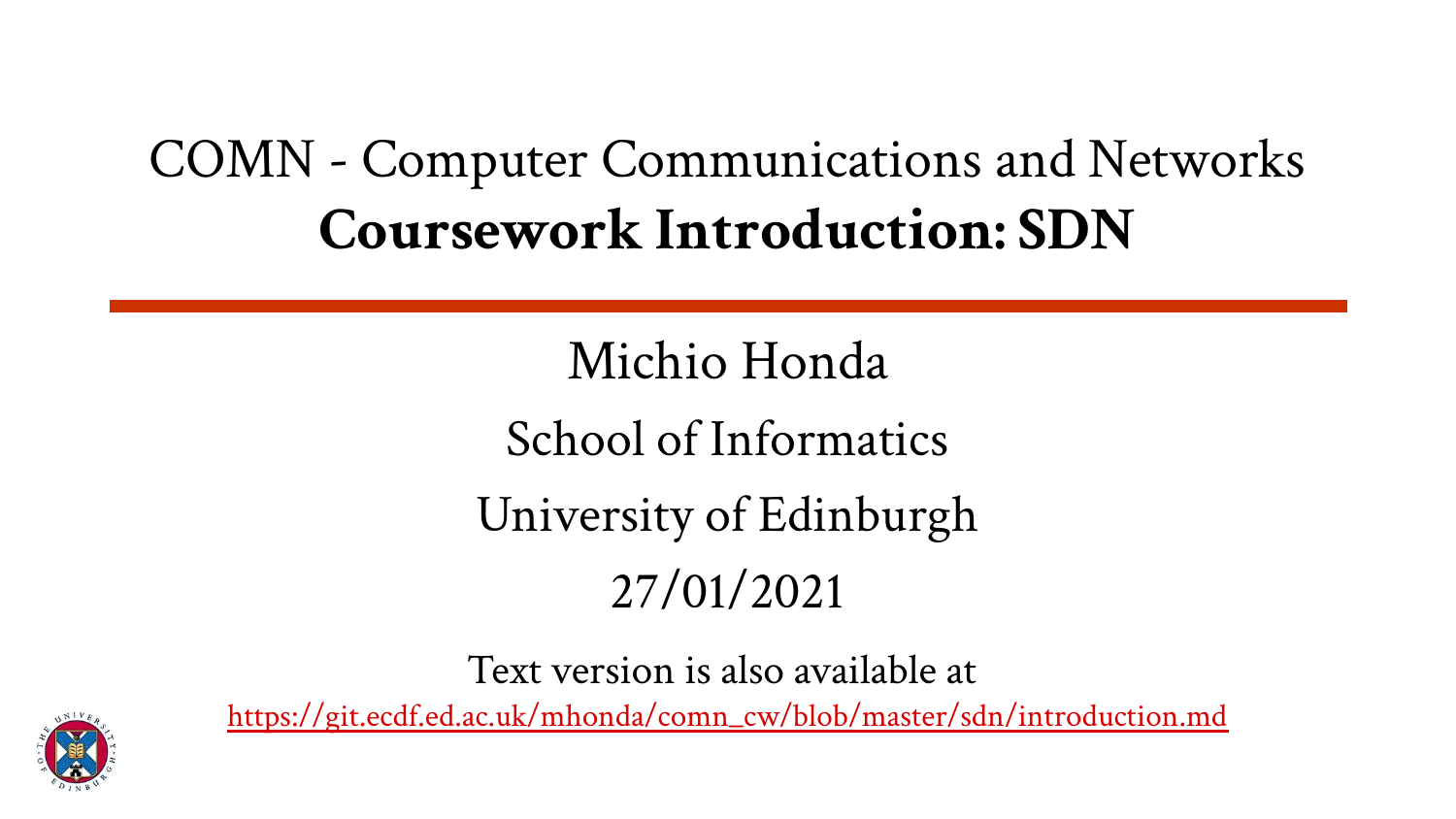

# COMN - Computer Communications and Networks Coursework Introduction: SDN
Michio Honda
School of Informatics
University of Edinburgh
27/01/2021
Text version is also available at https://git.ecdf.ed.ac.uk/mhonda/comn_cw/blob/master/sdn/introduction.md